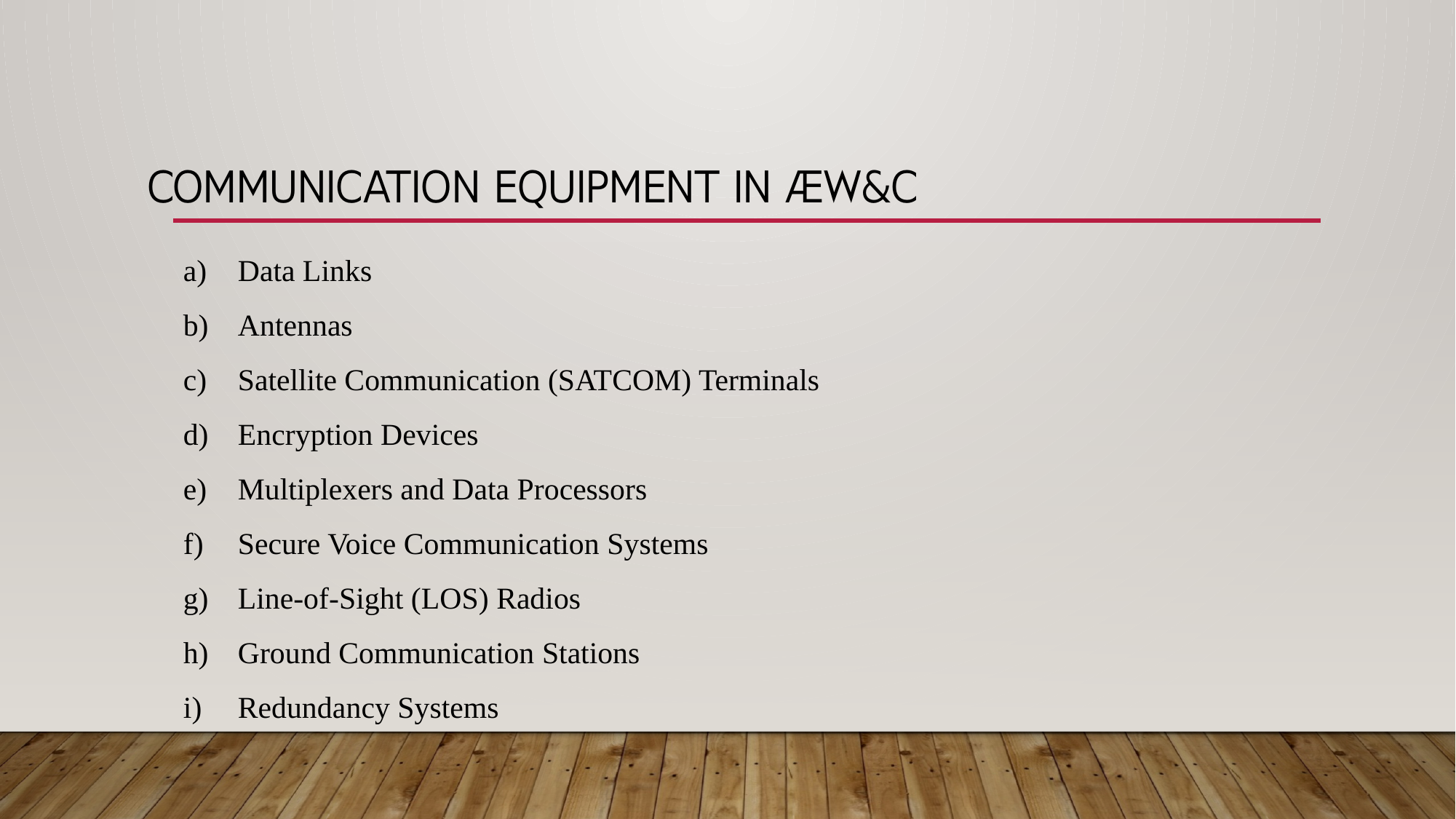

# COMMUNICATION EQUIPMENT IN AEW&C
Data Links
Antennas
Satellite Communication (SATCOM) Terminals
Encryption Devices
Multiplexers and Data Processors
Secure Voice Communication Systems
Line-of-Sight (LOS) Radios
Ground Communication Stations
Redundancy Systems